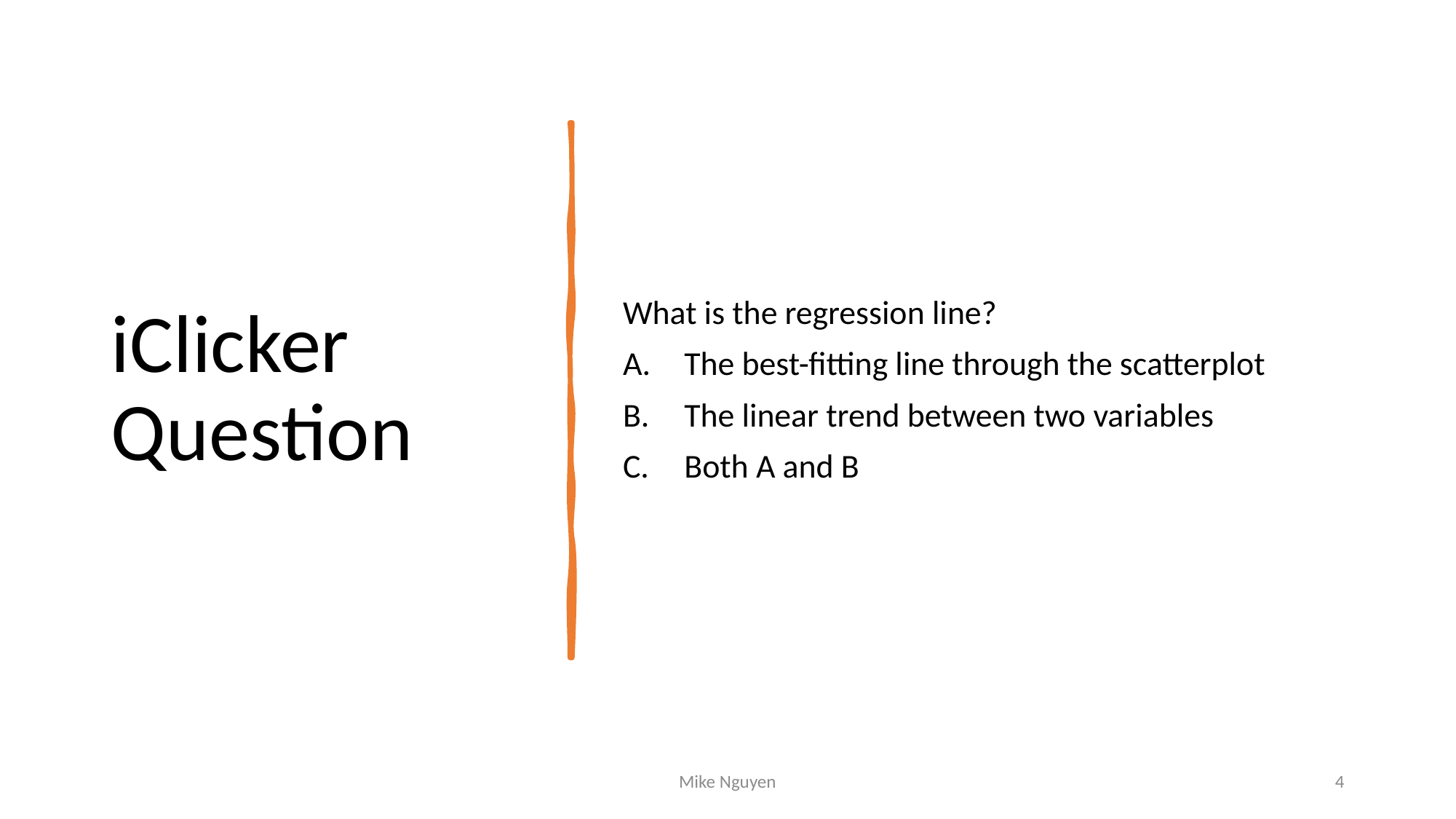

# iClicker Question
What is the regression line?
The best-fitting line through the scatterplot
The linear trend between two variables
Both A and B

Mike Nguyen
4